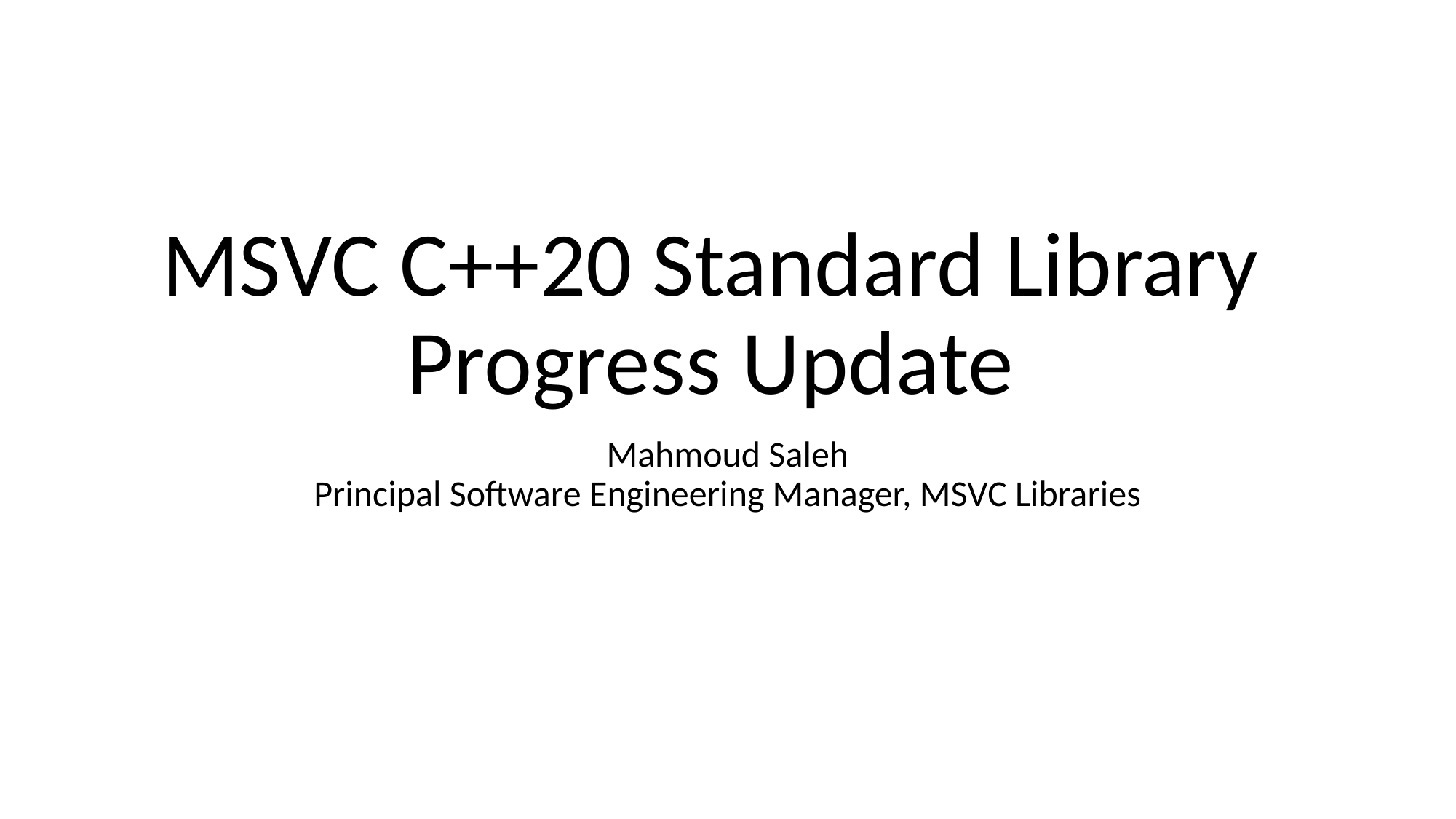

# MSVC C++20 Standard Library Progress Update
Mahmoud Saleh
Principal Software Engineering Manager, MSVC Libraries